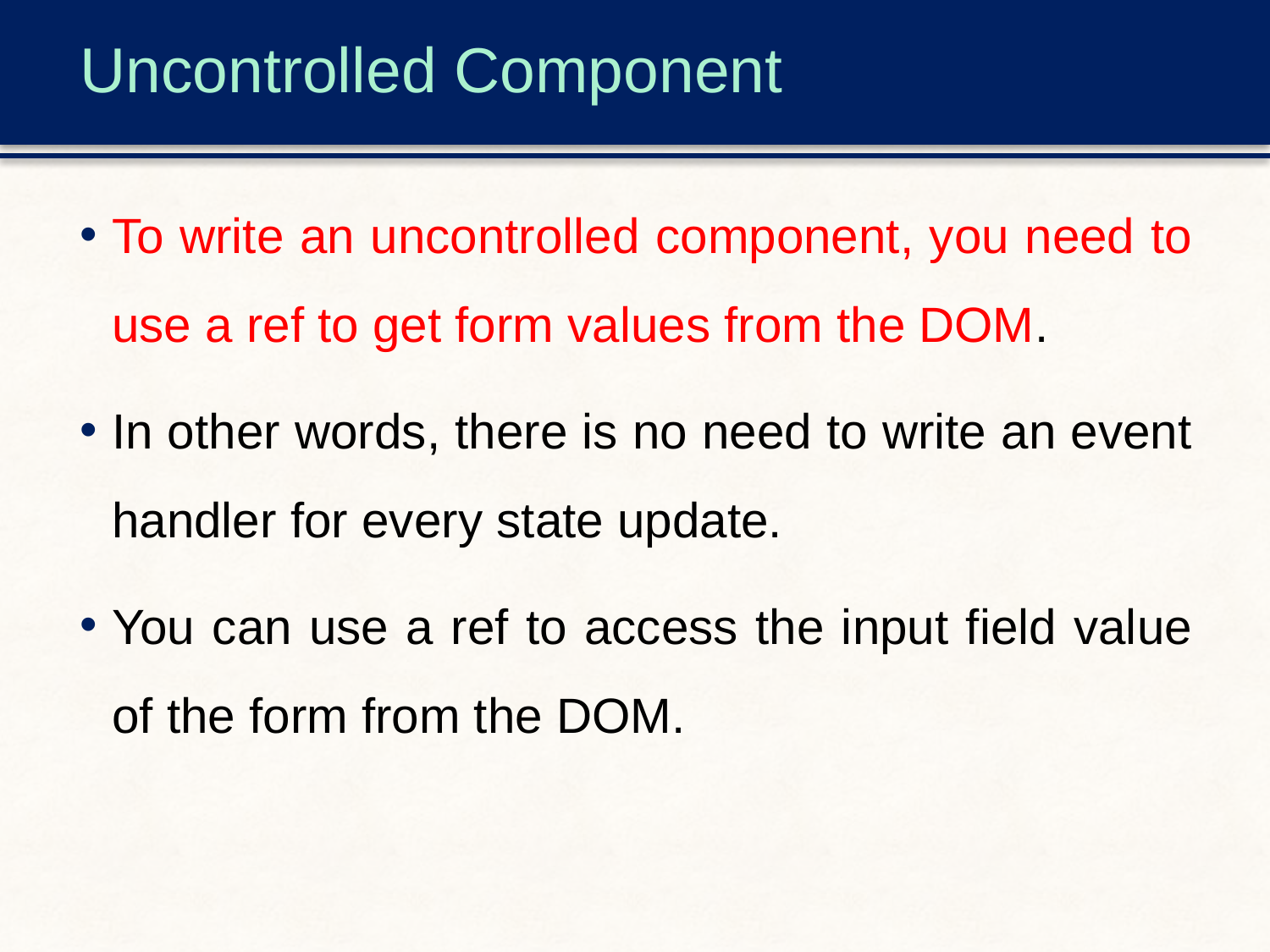

# Uncontrolled Component
To write an uncontrolled component, you need to use a ref to get form values from the DOM.
In other words, there is no need to write an event handler for every state update.
You can use a ref to access the input field value of the form from the DOM.